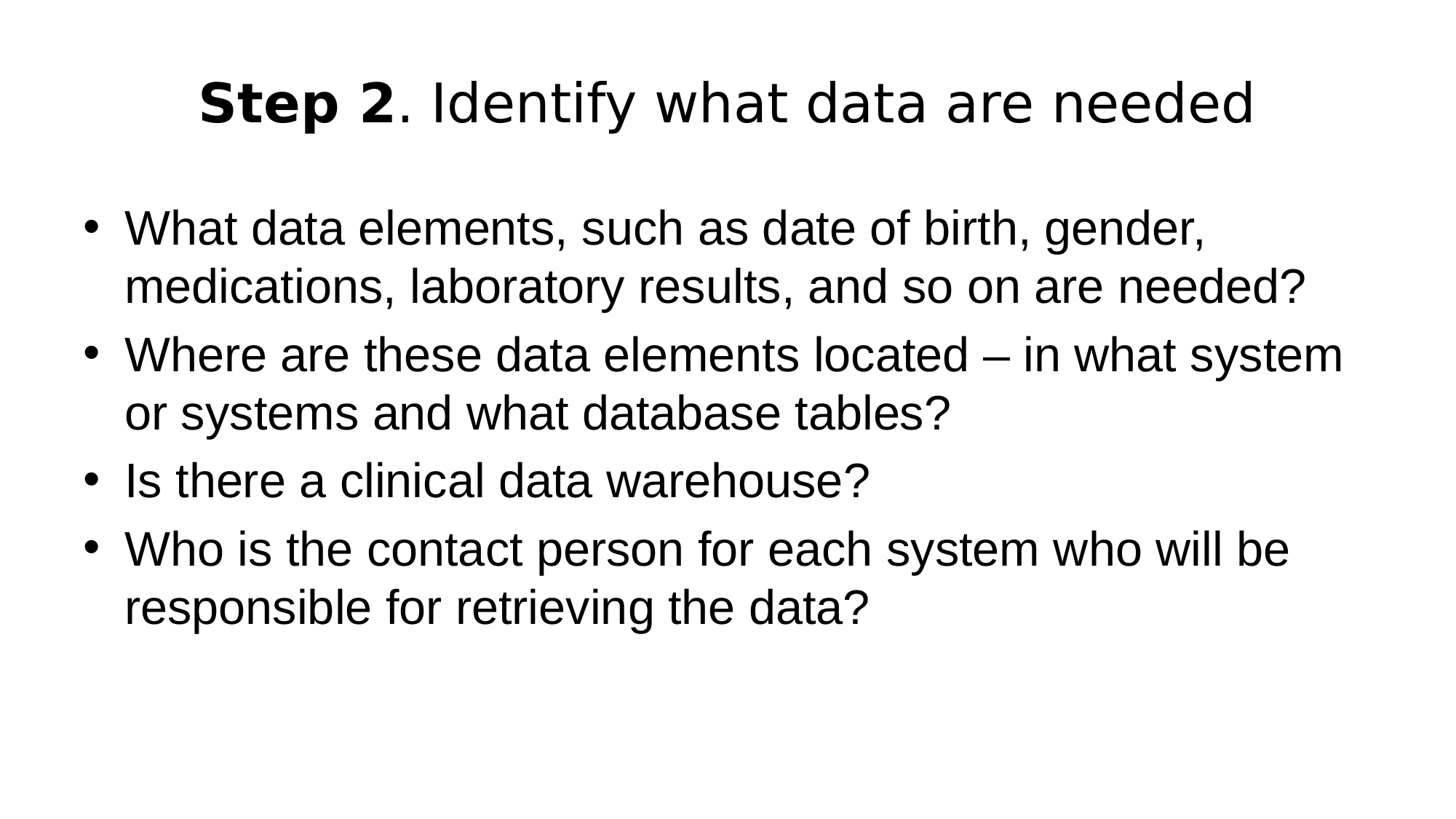

# Step 2. Identify what data are needed
What data elements, such as date of birth, gender, medications, laboratory results, and so on are needed?
Where are these data elements located – in what system or systems and what database tables?
Is there a clinical data warehouse?
Who is the contact person for each system who will be responsible for retrieving the data?